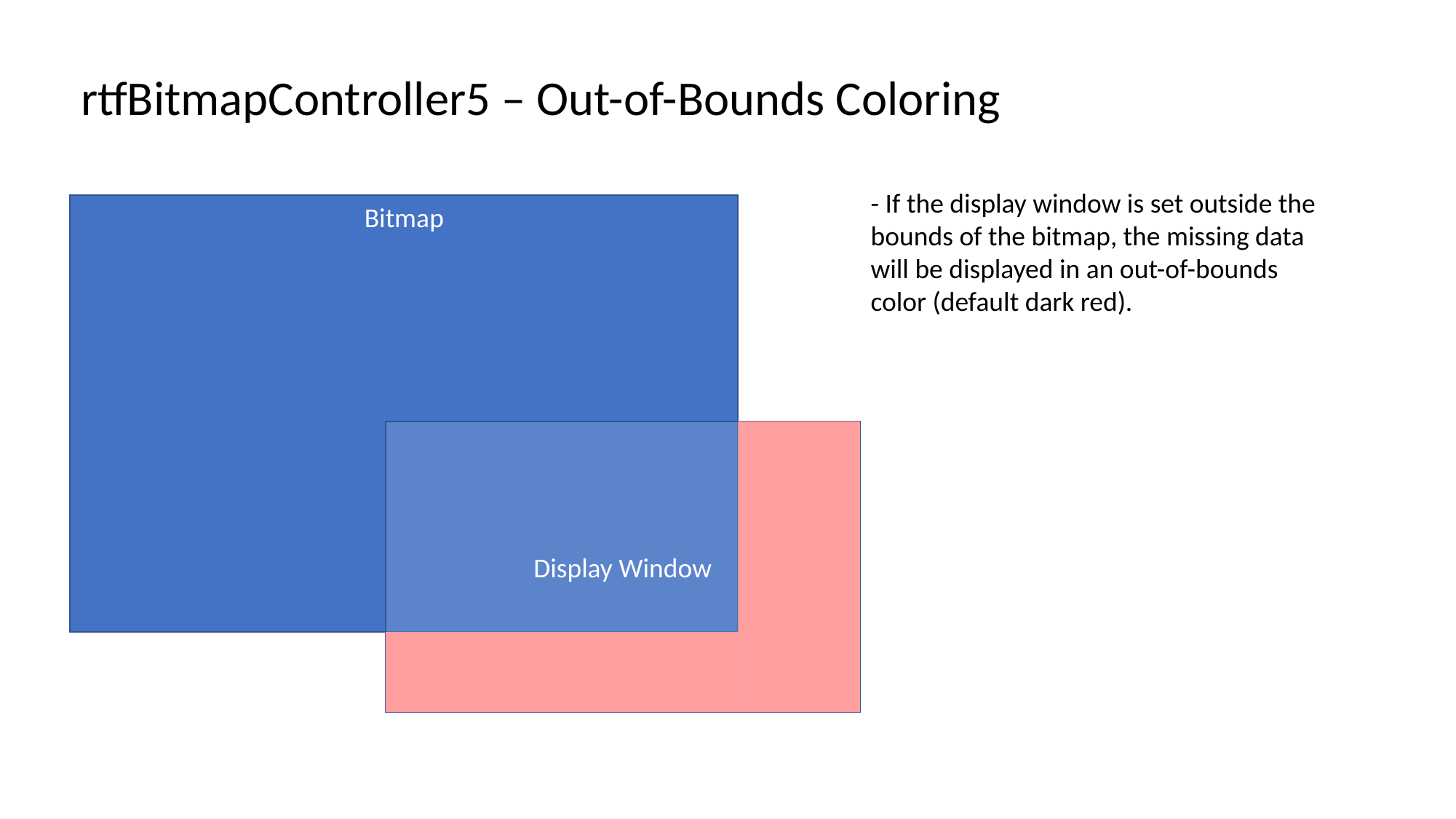

rtfBitmapController5 – Out-of-Bounds Coloring
- If the display window is set outside the bounds of the bitmap, the missing data will be displayed in an out-of-bounds color (default dark red).
Bitmap
Display Window